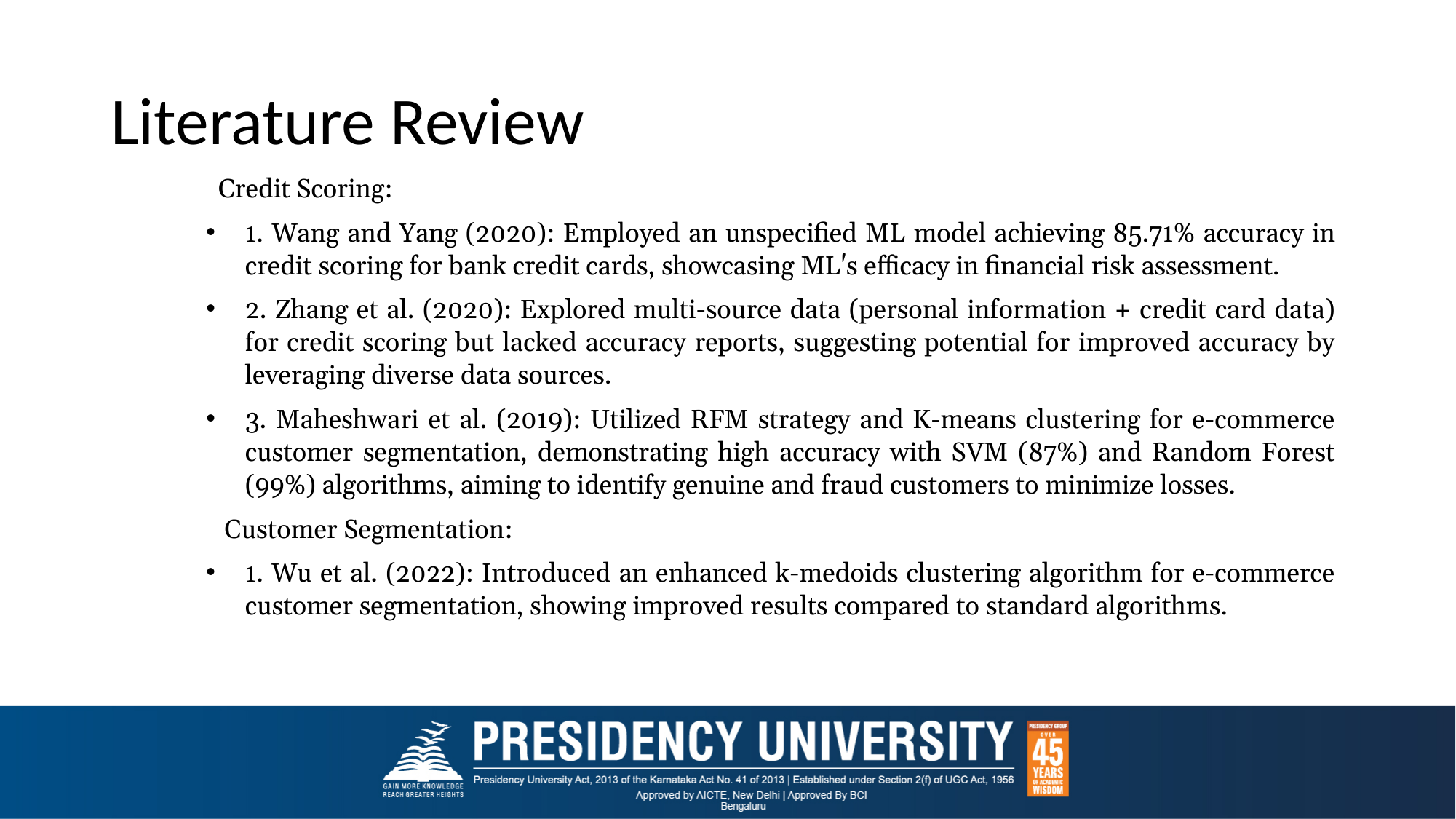

# Literature Review
Credit Scoring:
1. Wang and Yang (2020): Employed an unspecified ML model achieving 85.71% accuracy in credit scoring for bank credit cards, showcasing ML's efficacy in financial risk assessment.
2. Zhang et al. (2020): Explored multi-source data (personal information + credit card data) for credit scoring but lacked accuracy reports, suggesting potential for improved accuracy by leveraging diverse data sources.
3. Maheshwari et al. (2019): Utilized RFM strategy and K-means clustering for e-commerce customer segmentation, demonstrating high accuracy with SVM (87%) and Random Forest (99%) algorithms, aiming to identify genuine and fraud customers to minimize losses.
 Customer Segmentation:
1. Wu et al. (2022): Introduced an enhanced k-medoids clustering algorithm for e-commerce customer segmentation, showing improved results compared to standard algorithms.